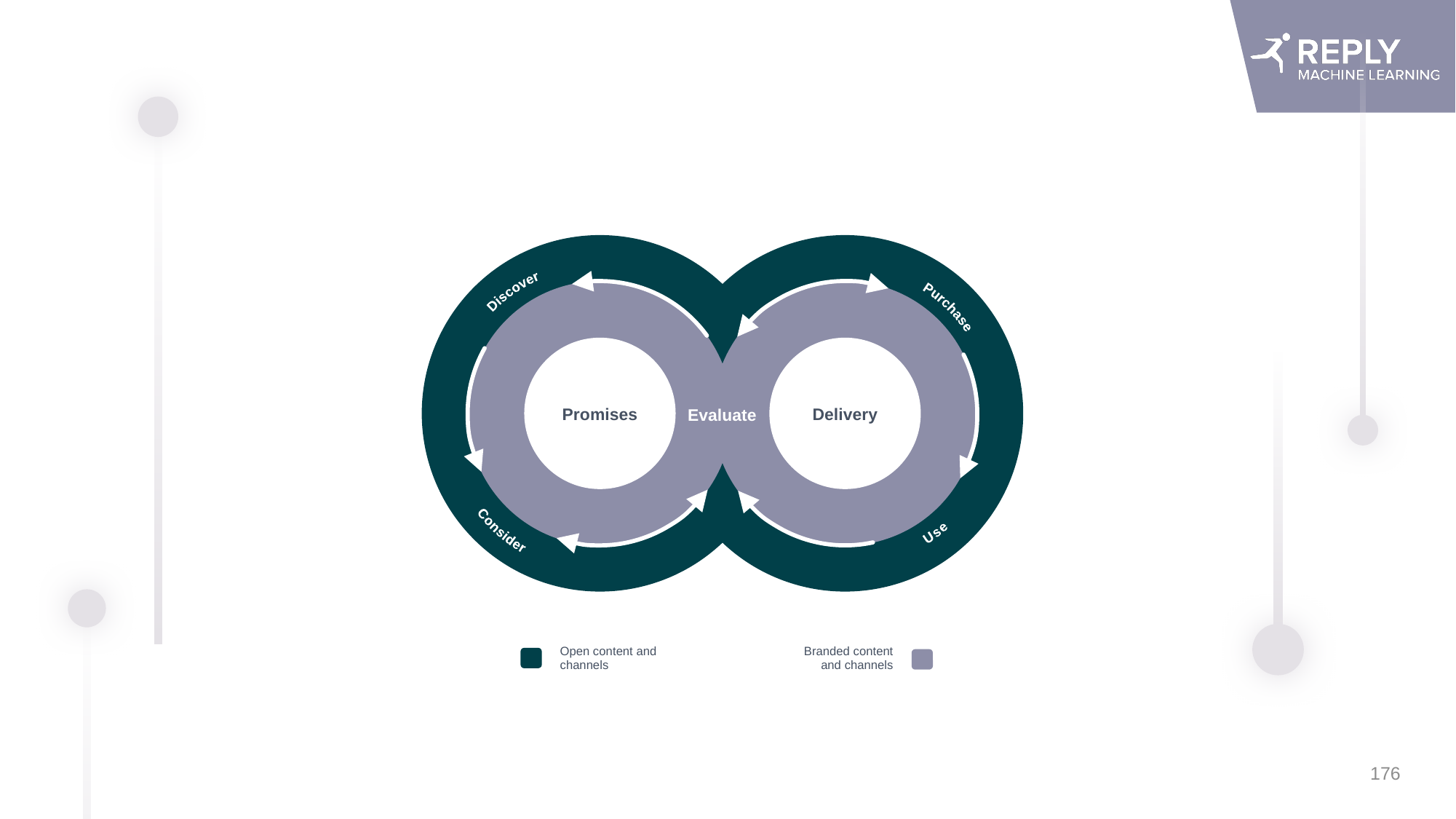

#

Use
Purchase
Discover
Consider

Promises
Delivery

Evaluate

Open content and channels
Branded content and channels

176